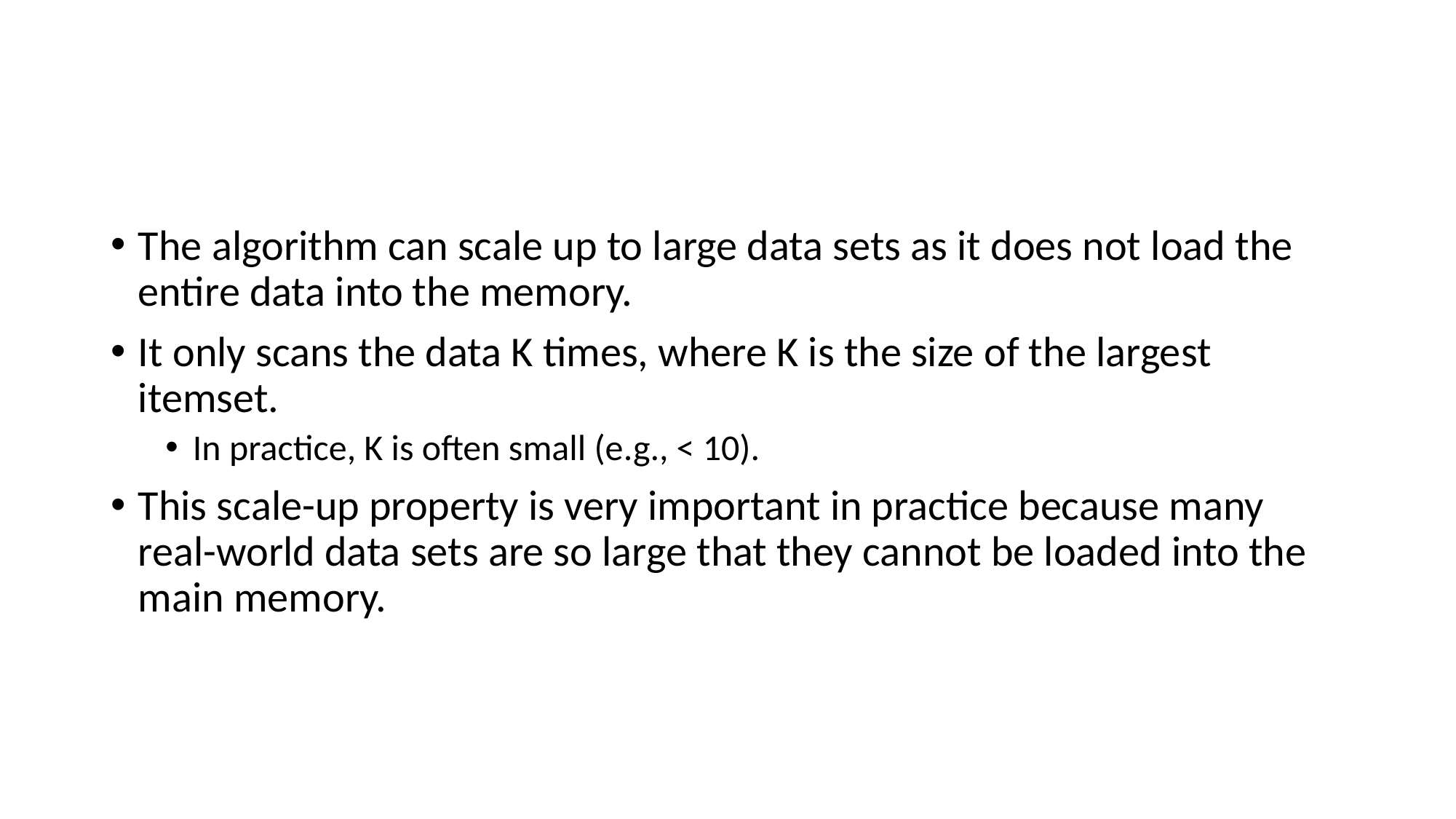

#
The algorithm can scale up to large data sets as it does not load the entire data into the memory.
It only scans the data K times, where K is the size of the largest itemset.
In practice, K is often small (e.g., < 10).
This scale-up property is very important in practice because many real-world data sets are so large that they cannot be loaded into the main memory.